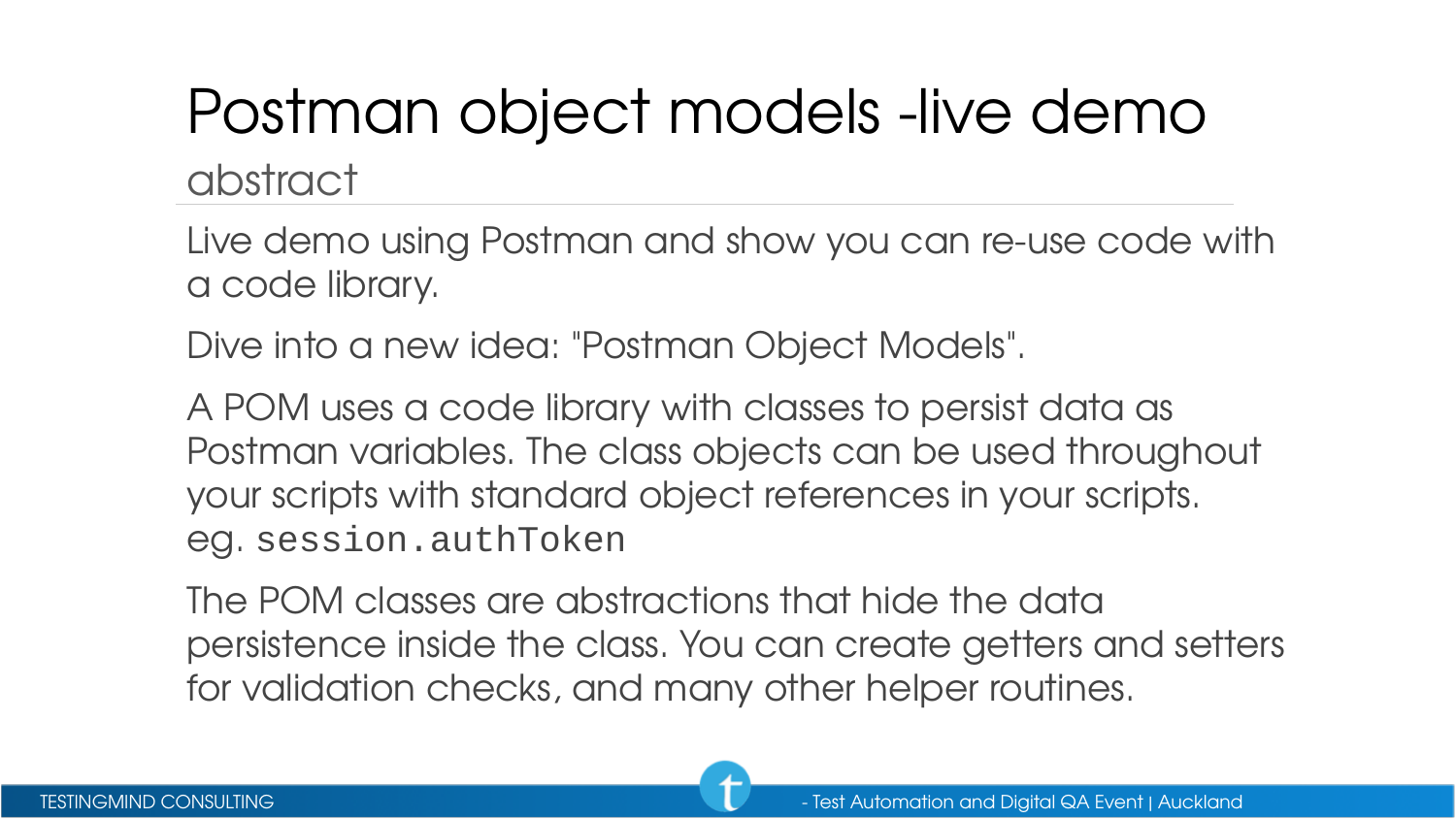

# Postman object models -live demo
abstract
Live demo using Postman and show you can re-use code with a code library.
Dive into a new idea: "Postman Object Models".
A POM uses a code library with classes to persist data as Postman variables. The class objects can be used throughout your scripts with standard object references in your scripts.
eg. session.authToken
The POM classes are abstractions that hide the data persistence inside the class. You can create getters and setters for validation checks, and many other helper routines.